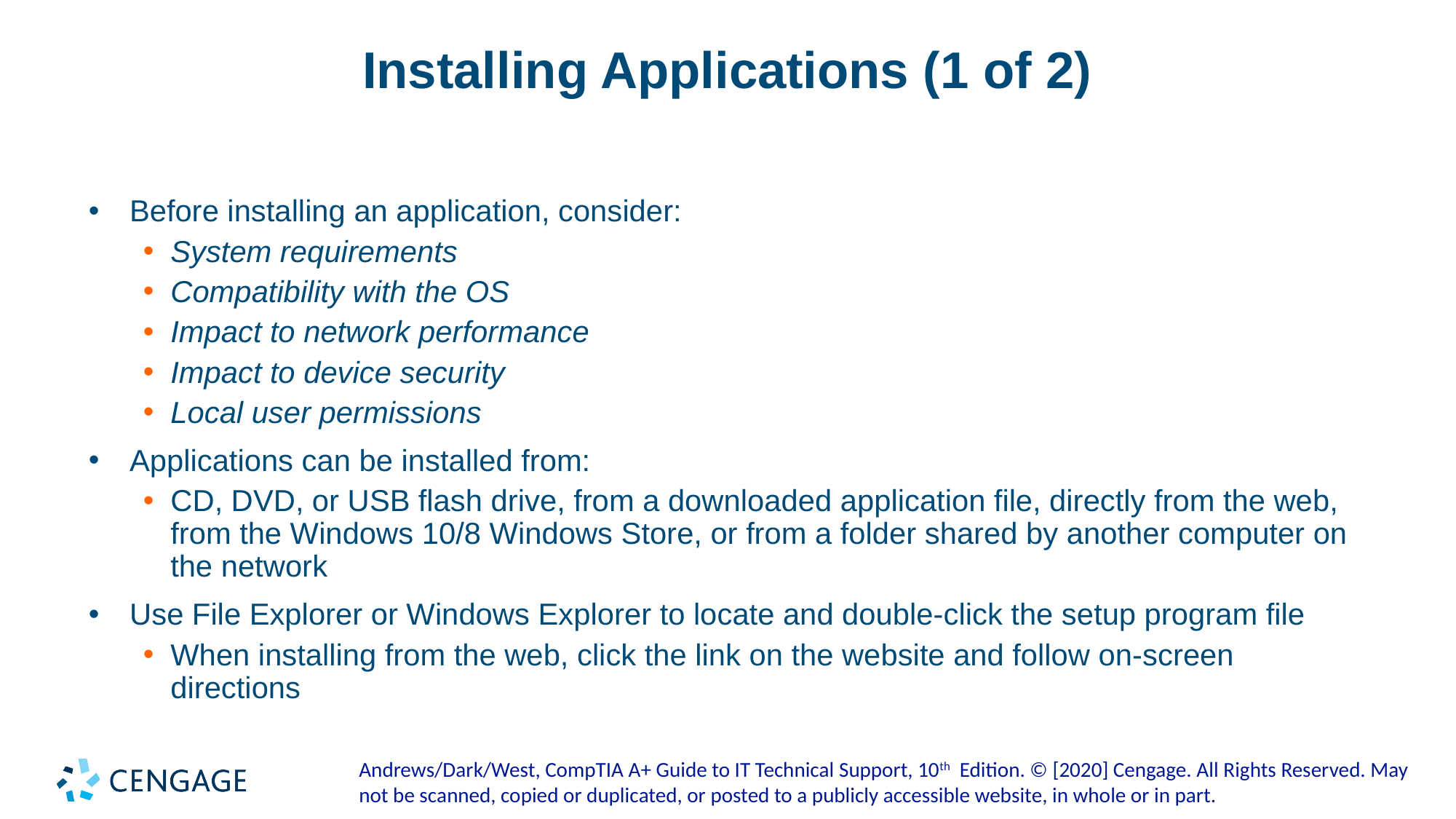

# Installing Applications (1 of 2)
Before installing an application, consider:
System requirements
Compatibility with the OS
Impact to network performance
Impact to device security
Local user permissions
Applications can be installed from:
CD, DVD, or USB flash drive, from a downloaded application file, directly from the web, from the Windows 10/8 Windows Store, or from a folder shared by another computer on the network
Use File Explorer or Windows Explorer to locate and double-click the setup program file
When installing from the web, click the link on the website and follow on-screen directions